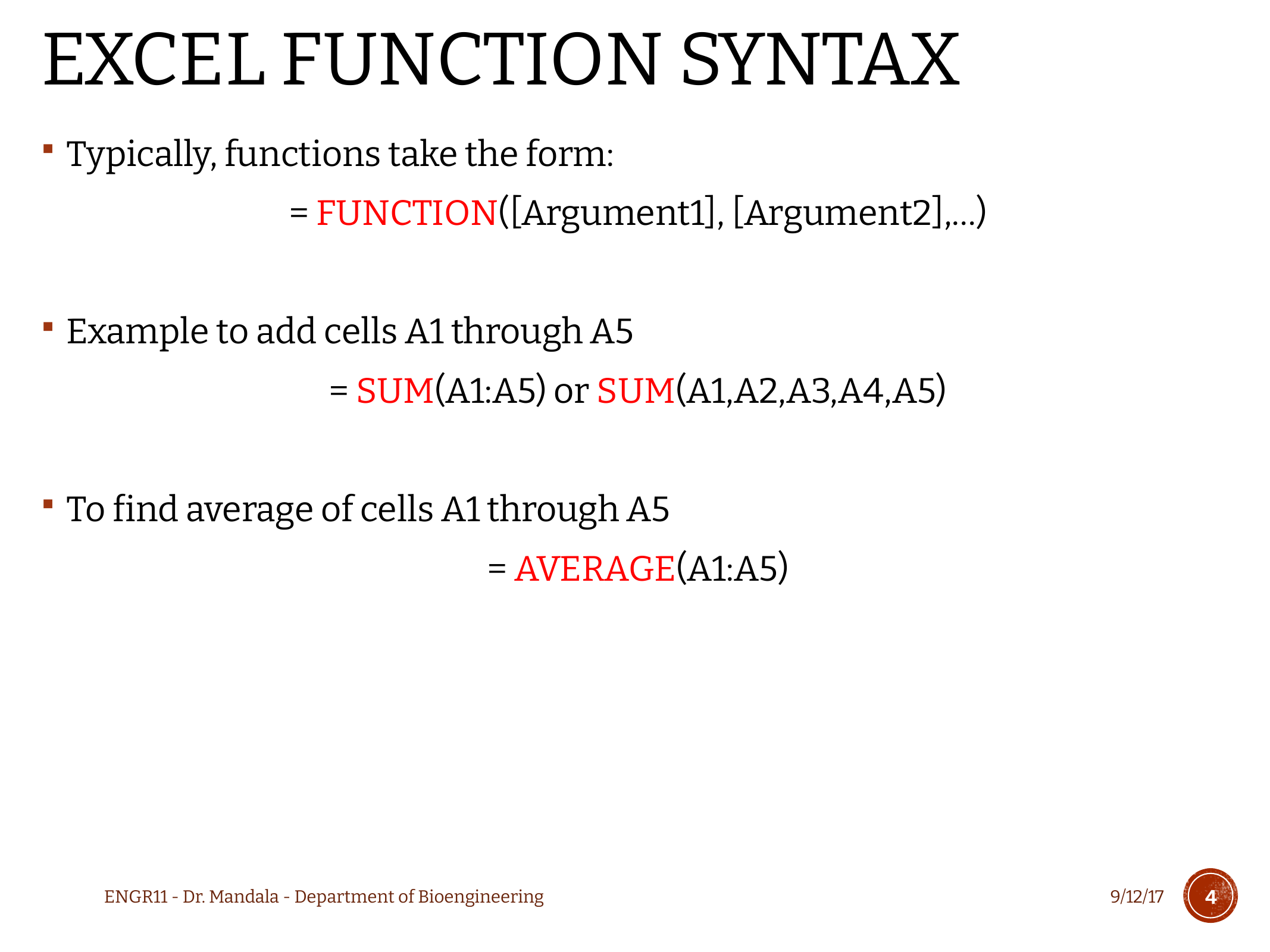

# Excel function syntax
Typically, functions take the form:
= FUNCTION([Argument1], [Argument2],…)

Example to add cells A1 through A5
= SUM(A1:A5) or SUM(A1,A2,A3,A4,A5)

To find average of cells A1 through A5
= AVERAGE(A1:A5)
ENGR11 - Dr. Mandala - Department of Bioengineering
9/12/17
4